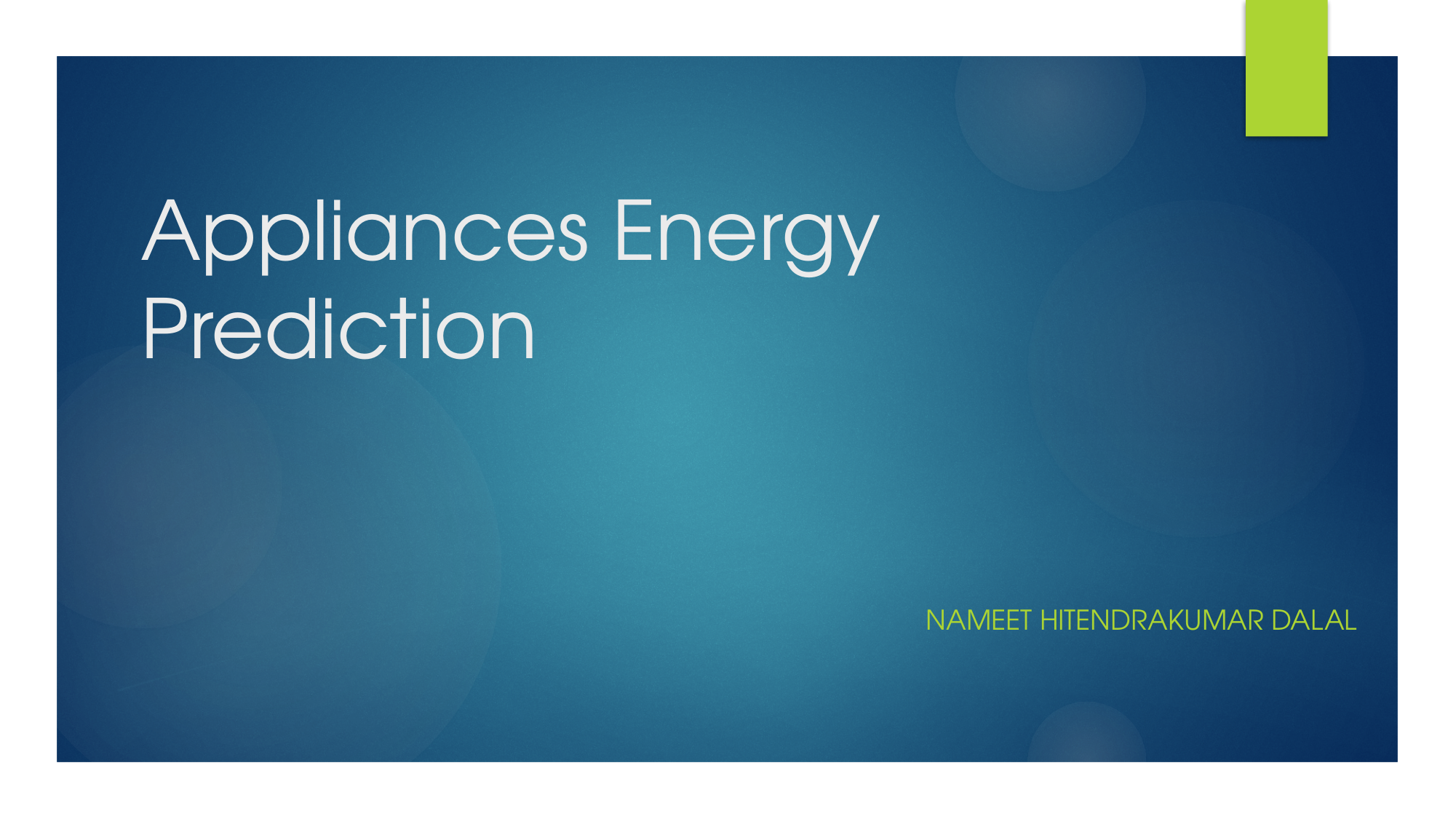

# Appliances Energy Prediction
 Nameet Hitendrakumar Dalal